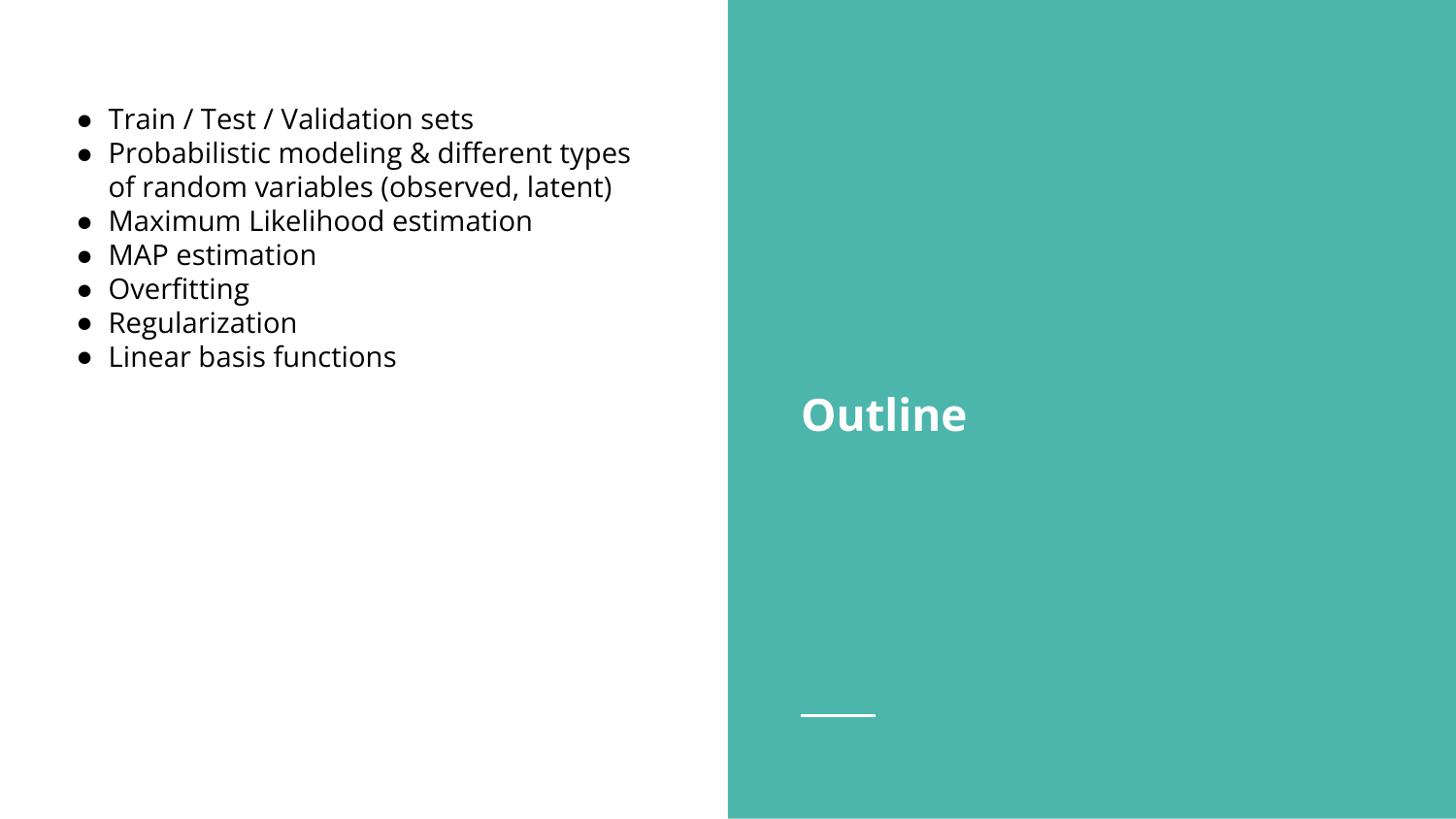

Train / Test / Validation sets
Probabilistic modeling & different types of random variables (observed, latent)
Maximum Likelihood estimation
MAP estimation
Overfitting
Regularization
Linear basis functions
Outline